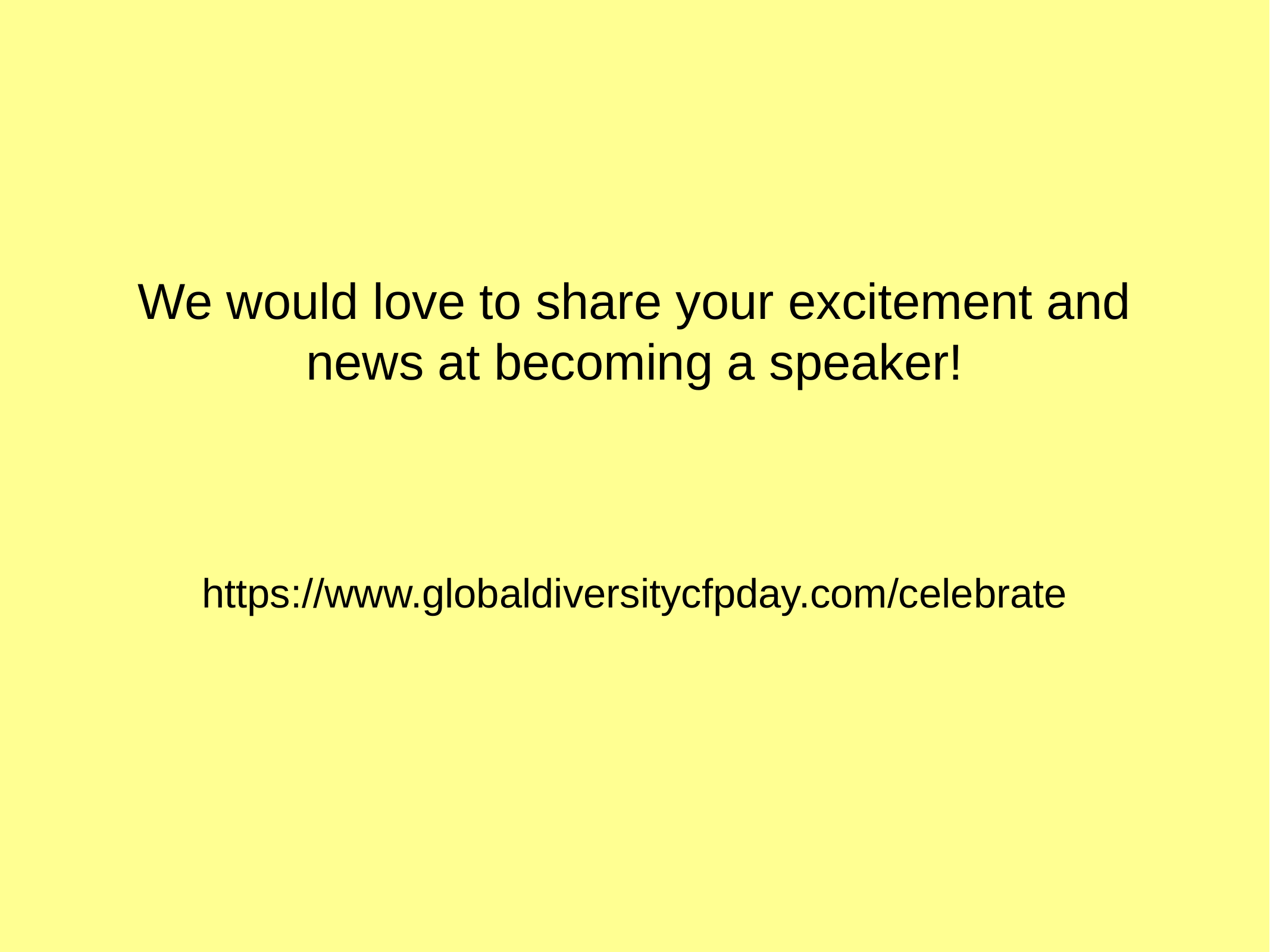

We would love to share your excitement and news at becoming a speaker!
https://www.globaldiversitycfpday.com/celebrate